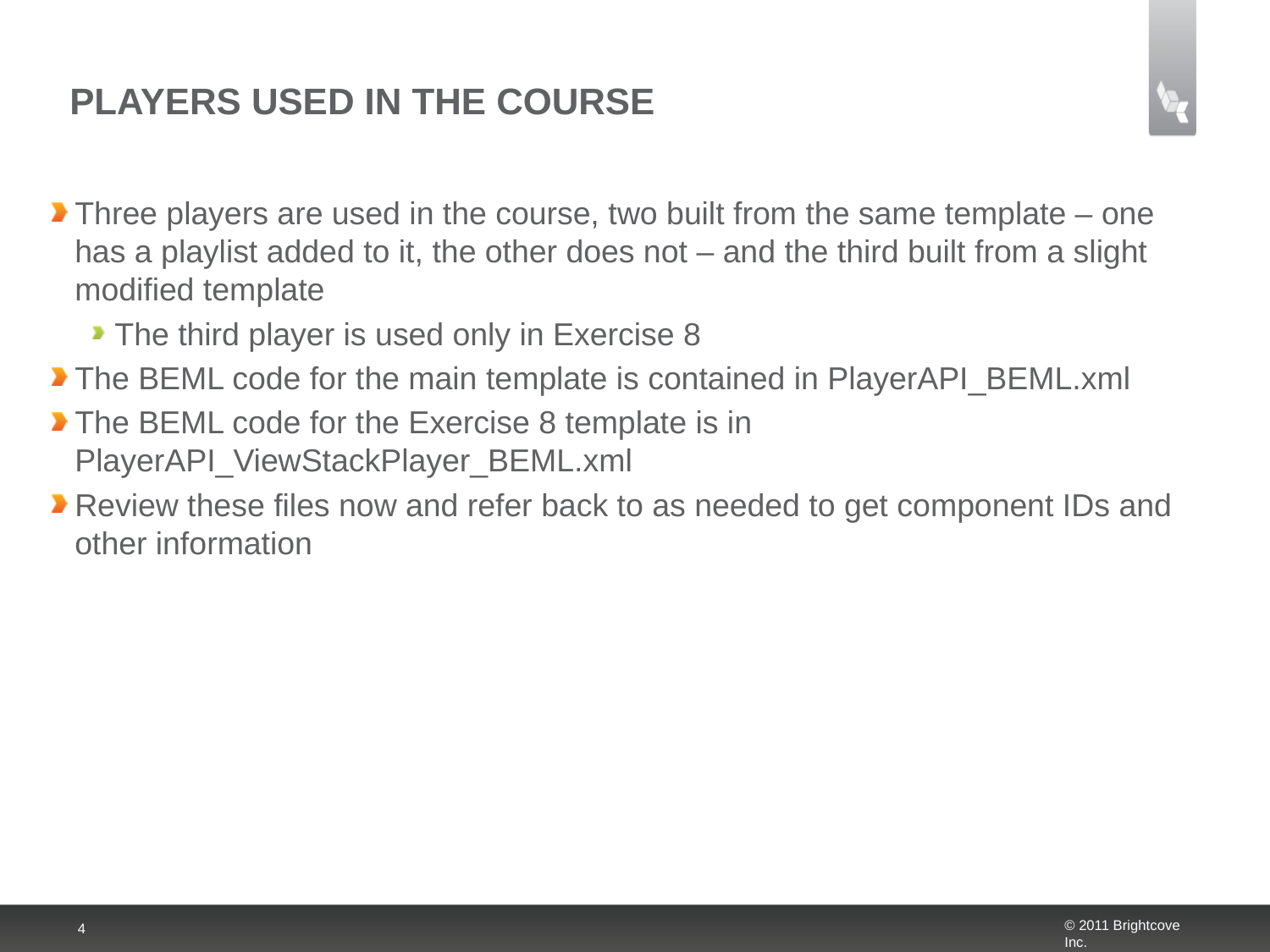

# Players Used in the Course
Three players are used in the course, two built from the same template – one has a playlist added to it, the other does not – and the third built from a slight modified template
The third player is used only in Exercise 8
The BEML code for the main template is contained in PlayerAPI_BEML.xml
The BEML code for the Exercise 8 template is in PlayerAPI_ViewStackPlayer_BEML.xml
Review these files now and refer back to as needed to get component IDs and other information
4